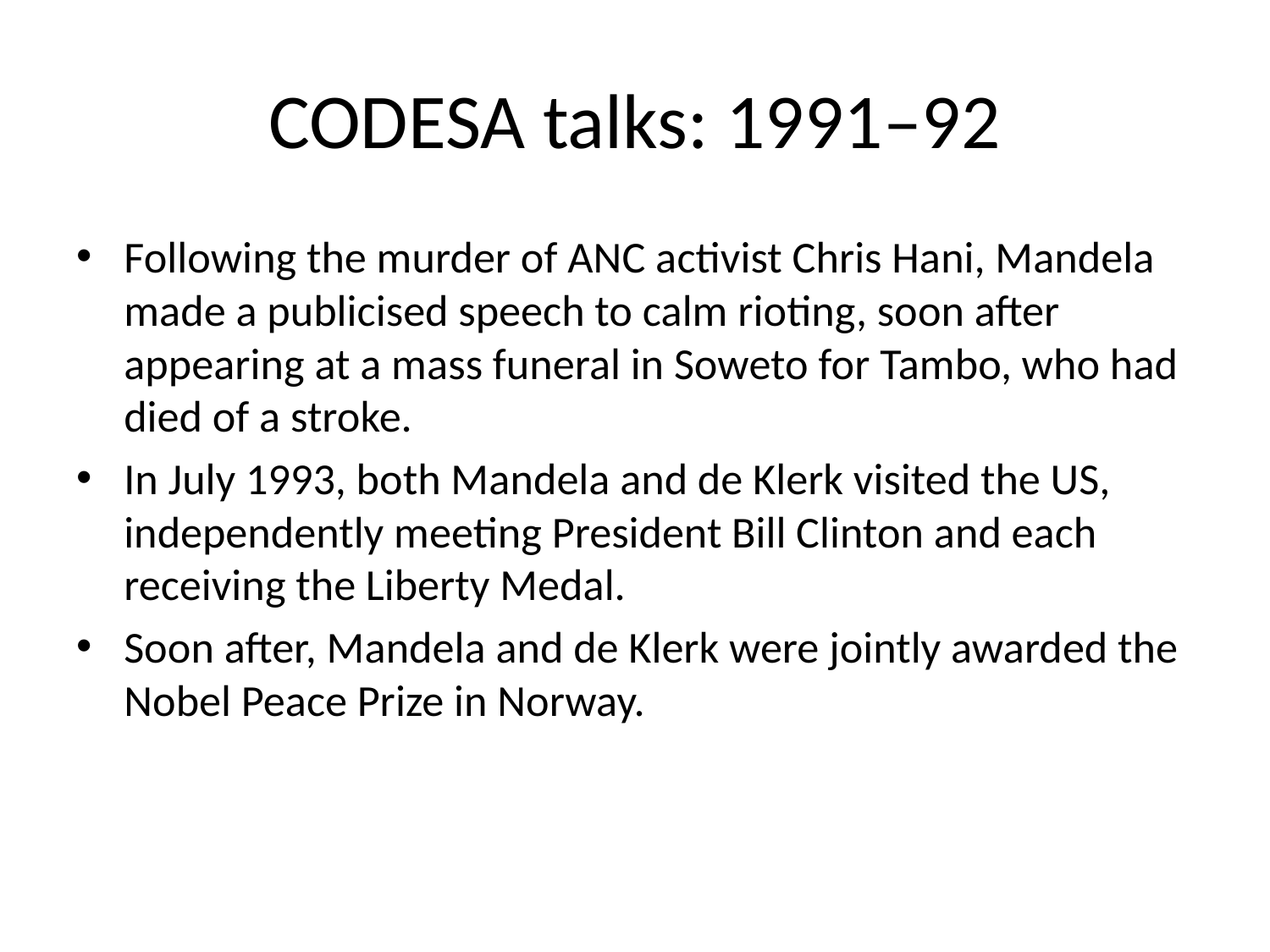

# CODESA talks: 1991–92
Following the murder of ANC activist Chris Hani, Mandela made a publicised speech to calm rioting, soon after appearing at a mass funeral in Soweto for Tambo, who had died of a stroke.
In July 1993, both Mandela and de Klerk visited the US, independently meeting President Bill Clinton and each receiving the Liberty Medal.
Soon after, Mandela and de Klerk were jointly awarded the Nobel Peace Prize in Norway.